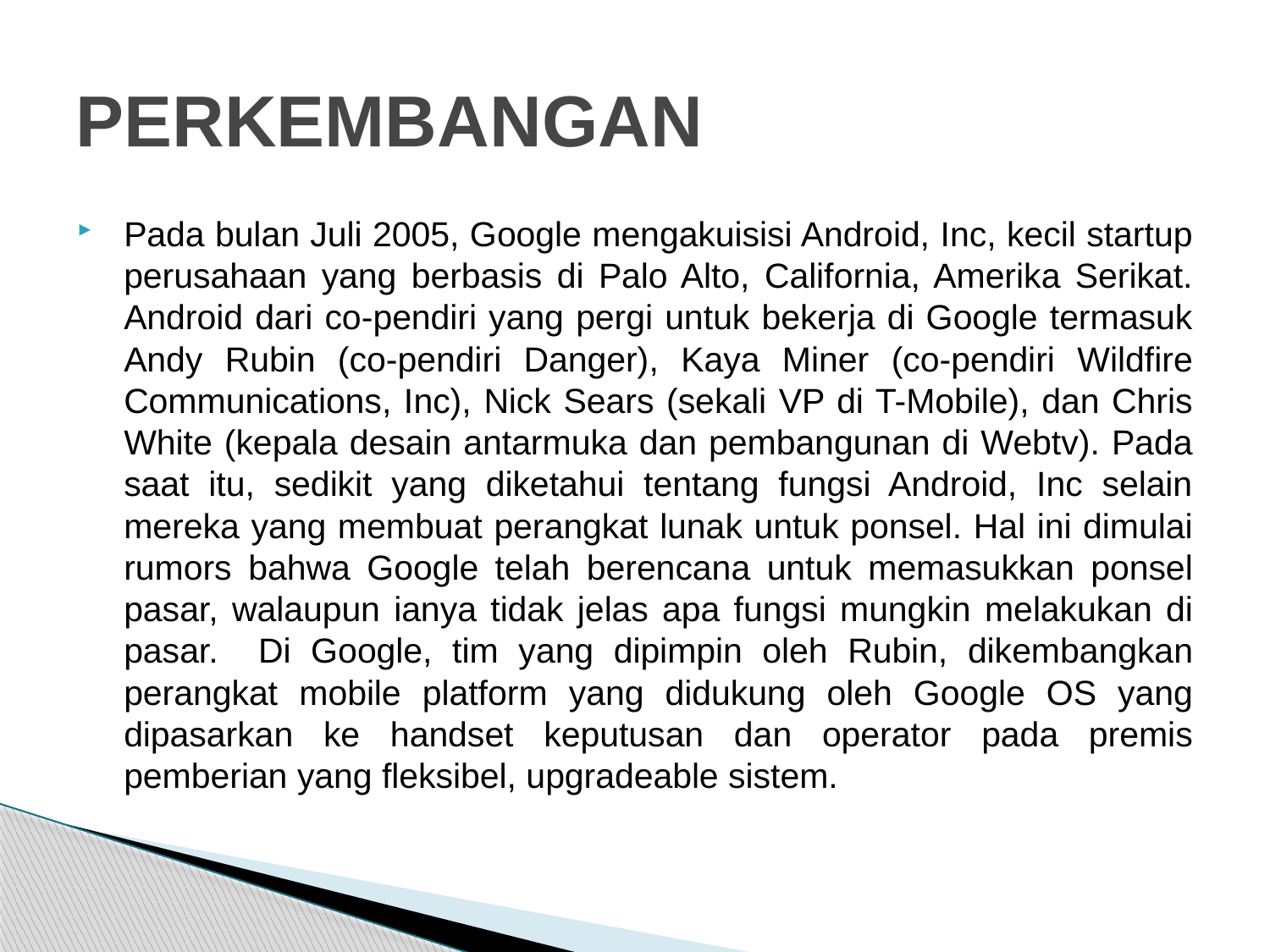

# PERKEMBANGAN
Pada bulan Juli 2005, Google mengakuisisi Android, Inc, kecil startup perusahaan yang berbasis di Palo Alto, California, Amerika Serikat. Android dari co-pendiri yang pergi untuk bekerja di Google termasuk Andy Rubin (co-pendiri Danger), Kaya Miner (co-pendiri Wildfire Communications, Inc), Nick Sears (sekali VP di T-Mobile), dan Chris White (kepala desain antarmuka dan pembangunan di Webtv). Pada saat itu, sedikit yang diketahui tentang fungsi Android, Inc selain mereka yang membuat perangkat lunak untuk ponsel. Hal ini dimulai rumors bahwa Google telah berencana untuk memasukkan ponsel pasar, walaupun ianya tidak jelas apa fungsi mungkin melakukan di pasar.  Di Google, tim yang dipimpin oleh Rubin, dikembangkan perangkat mobile platform yang didukung oleh Google OS yang dipasarkan ke handset keputusan dan operator pada premis pemberian yang fleksibel, upgradeable sistem.